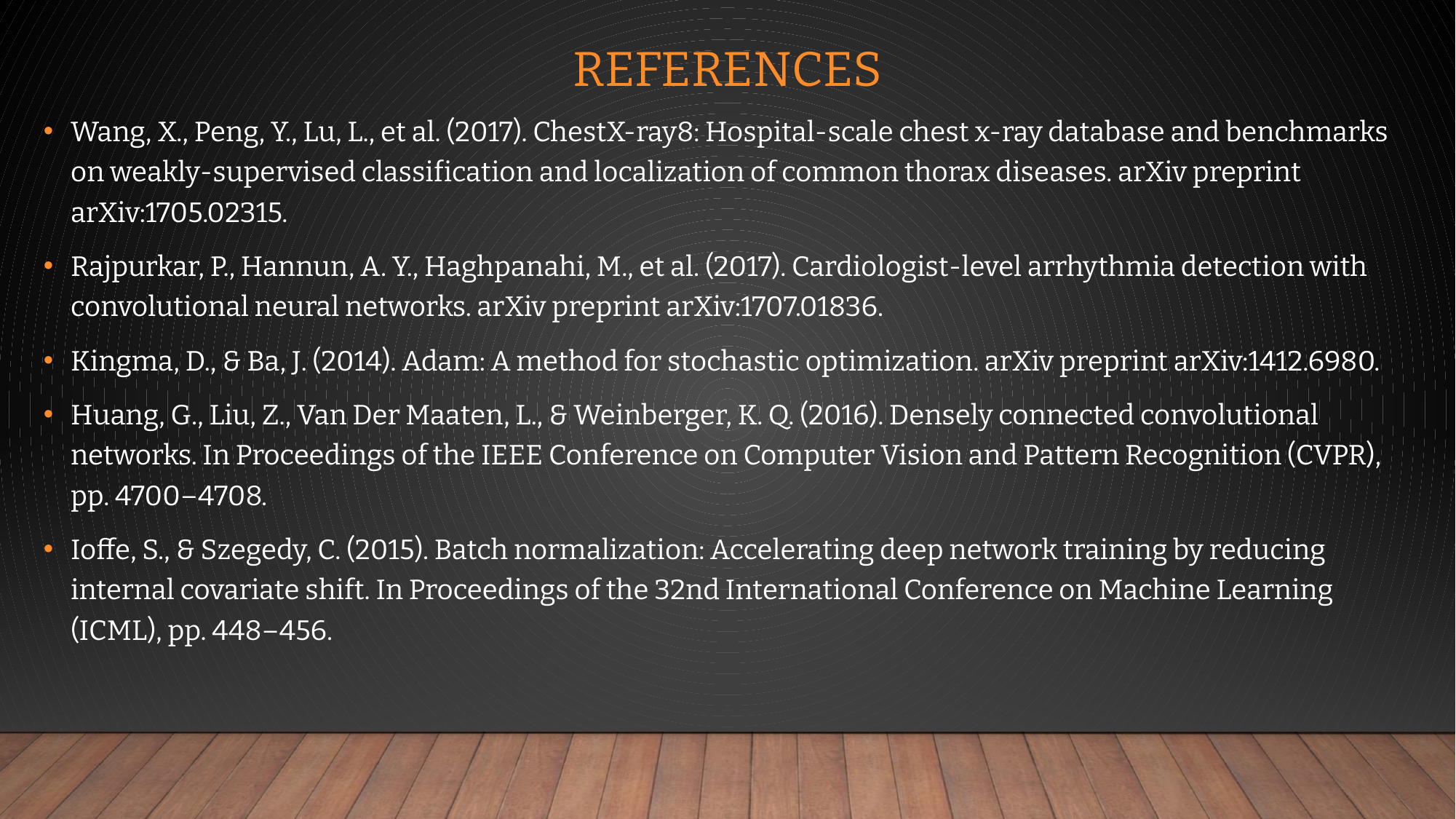

# references
Wang, X., Peng, Y., Lu, L., et al. (2017). ChestX-ray8: Hospital-scale chest x-ray database and benchmarks on weakly-supervised classification and localization of common thorax diseases. arXiv preprint arXiv:1705.02315.
Rajpurkar, P., Hannun, A. Y., Haghpanahi, M., et al. (2017). Cardiologist-level arrhythmia detection with convolutional neural networks. arXiv preprint arXiv:1707.01836.
Kingma, D., & Ba, J. (2014). Adam: A method for stochastic optimization. arXiv preprint arXiv:1412.6980.
Huang, G., Liu, Z., Van Der Maaten, L., & Weinberger, K. Q. (2016). Densely connected convolutional networks. In Proceedings of the IEEE Conference on Computer Vision and Pattern Recognition (CVPR), pp. 4700–4708.
Ioffe, S., & Szegedy, C. (2015). Batch normalization: Accelerating deep network training by reducing internal covariate shift. In Proceedings of the 32nd International Conference on Machine Learning (ICML), pp. 448–456.